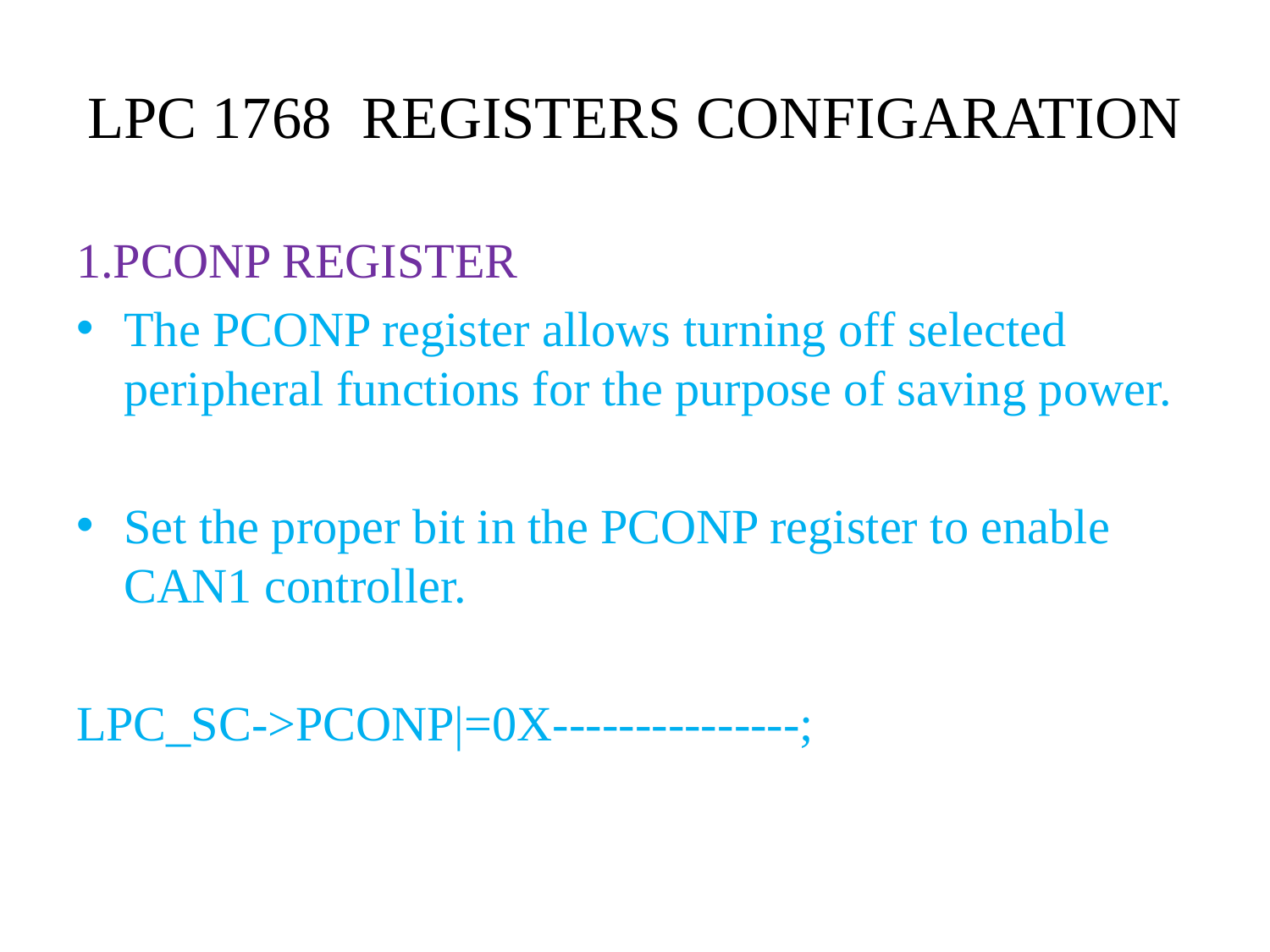

# LPC 1768  REGISTERS CONFIGARATION
1.PCONP REGISTER
The PCONP register allows turning off selected peripheral functions for the purpose of saving power.

Set the proper bit in the PCONP register to enable CAN1 controller.

LPC_SC->PCONP|=0X---------------;